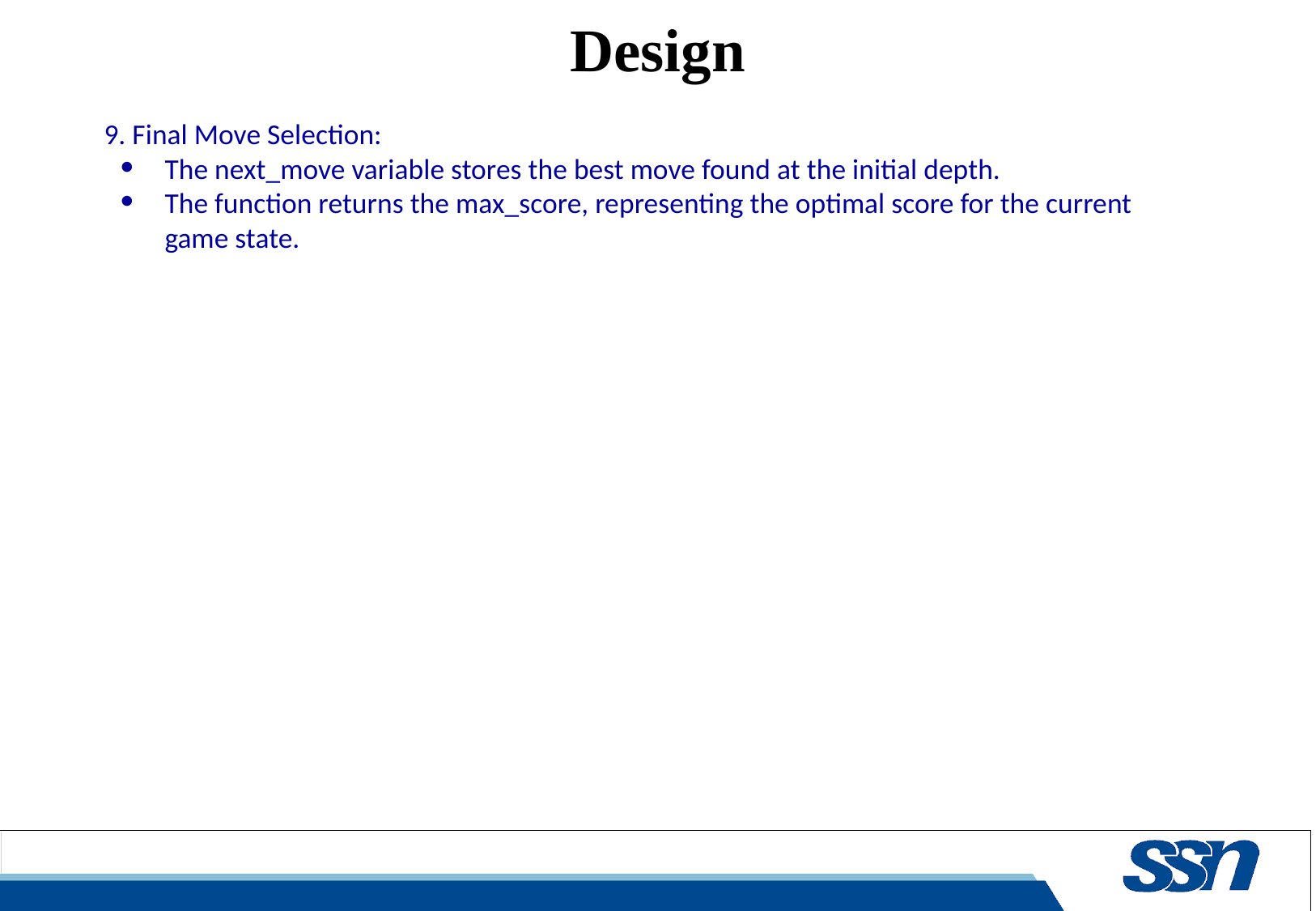

# Design
9. Final Move Selection:
The next_move variable stores the best move found at the initial depth.
The function returns the max_score, representing the optimal score for the current game state.